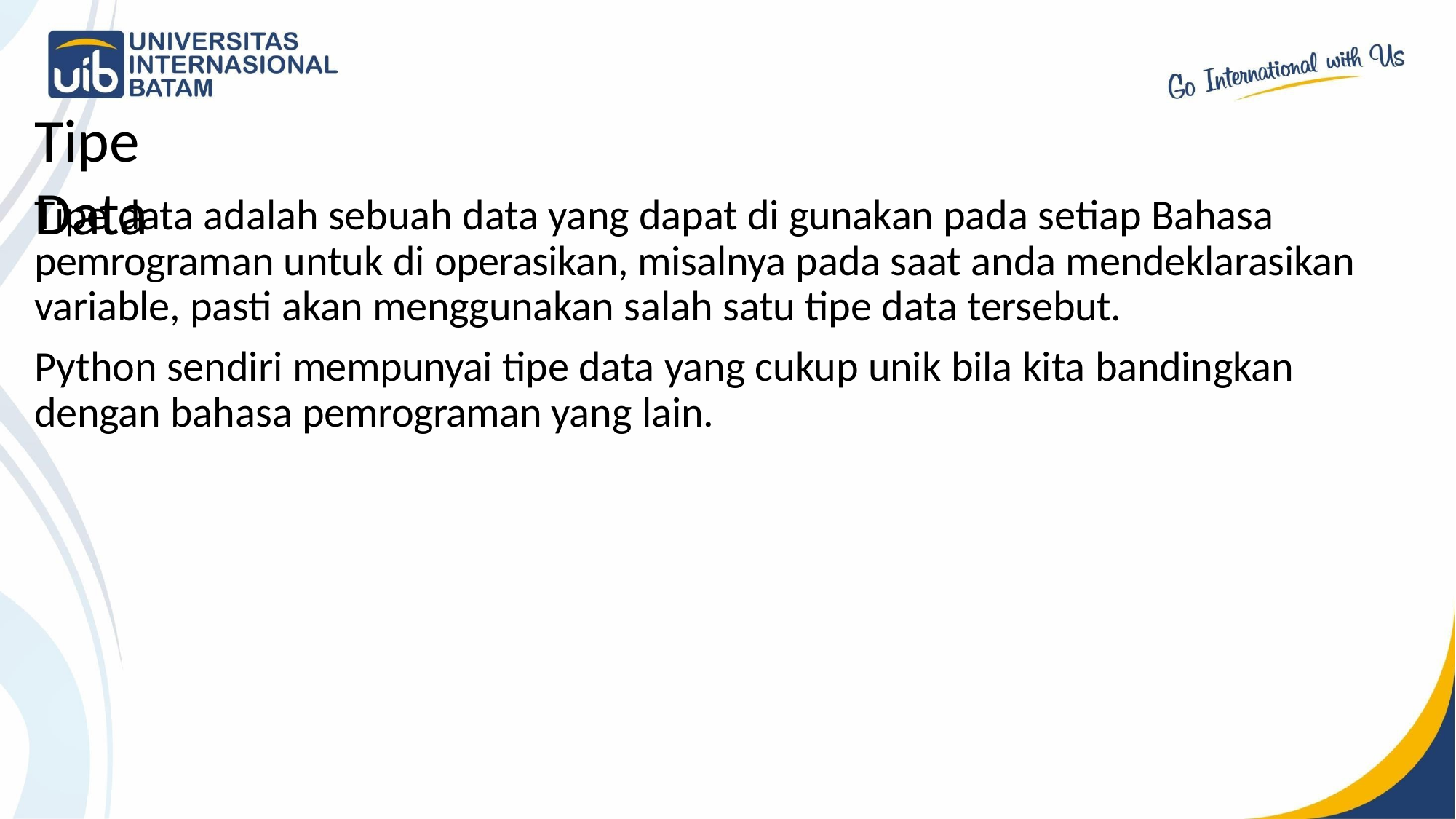

# Tipe Data
Tipe data adalah sebuah data yang dapat di gunakan pada setiap Bahasa pemrograman untuk di operasikan, misalnya pada saat anda mendeklarasikan variable, pasti akan menggunakan salah satu tipe data tersebut.
Python sendiri mempunyai tipe data yang cukup unik bila kita bandingkan dengan bahasa pemrograman yang lain.